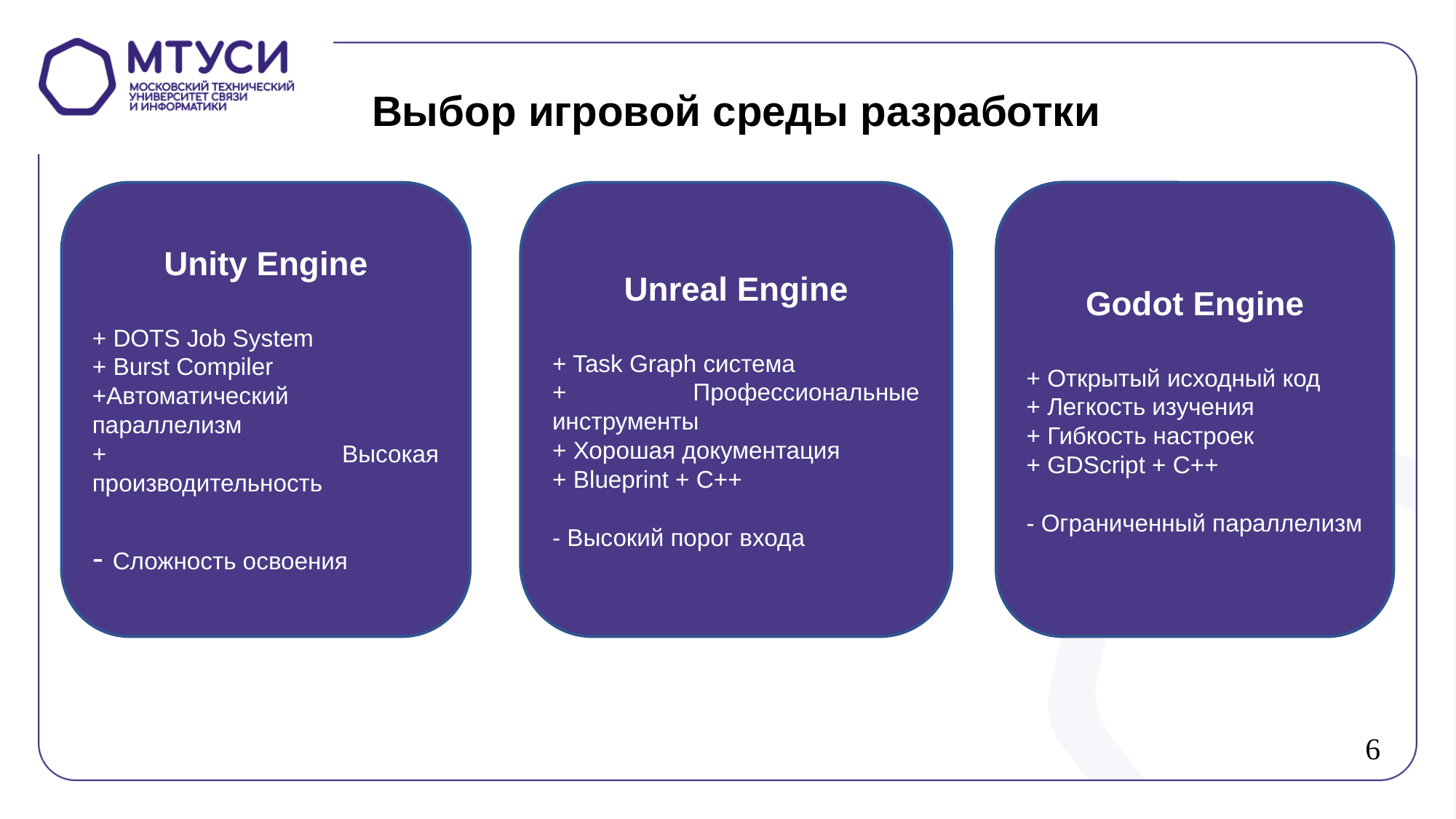

Выбор игровой среды разработки
Unity Engine

+ DOTS Job System
+ Burst Compiler
+Автоматический параллелизм
+ Высокая производительность

- Сложность освоения
Unreal Engine

+ Task Graph система
+ Профессиональные инструменты
+ Хорошая документация
+ Blueprint + C++

- Высокий порог входа
Godot Engine

+ Открытый исходный код
+ Легкость изучения
+ Гибкость настроек
+ GDScript + C++

- Ограниченный параллелизм
6